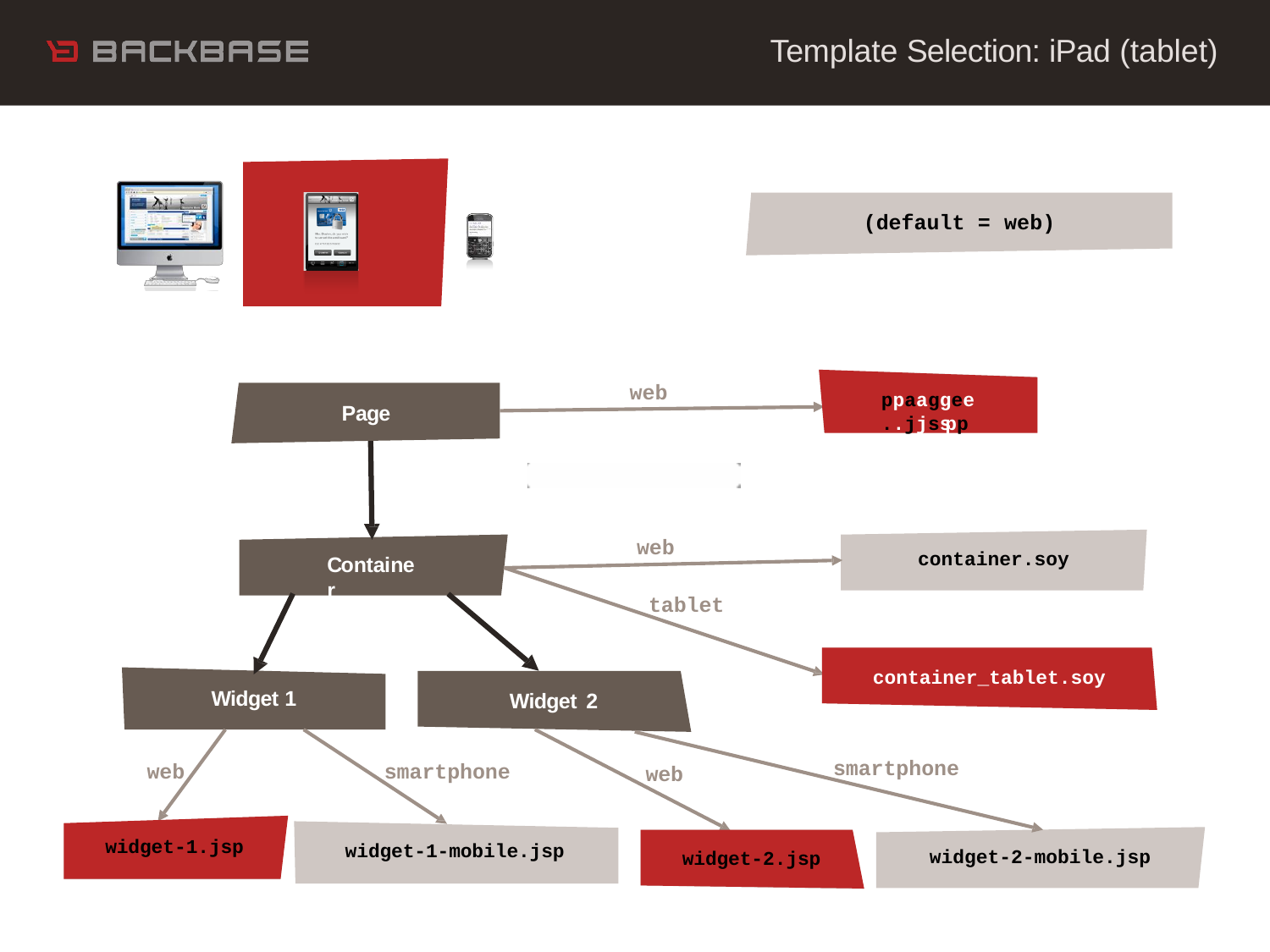

# Template Selection: iPad (tablet)

(default =
web)

web

ppaaggee..jjsspp
Page

web

container.soy
Container

tablet

container_tablet.soy

Widget 1
Widget 2

smartphone
web
smartphone
web

widget-1.jsp
widget-1-mobile.jsp
widget-2-mobile.jsp
widget-2.jsp